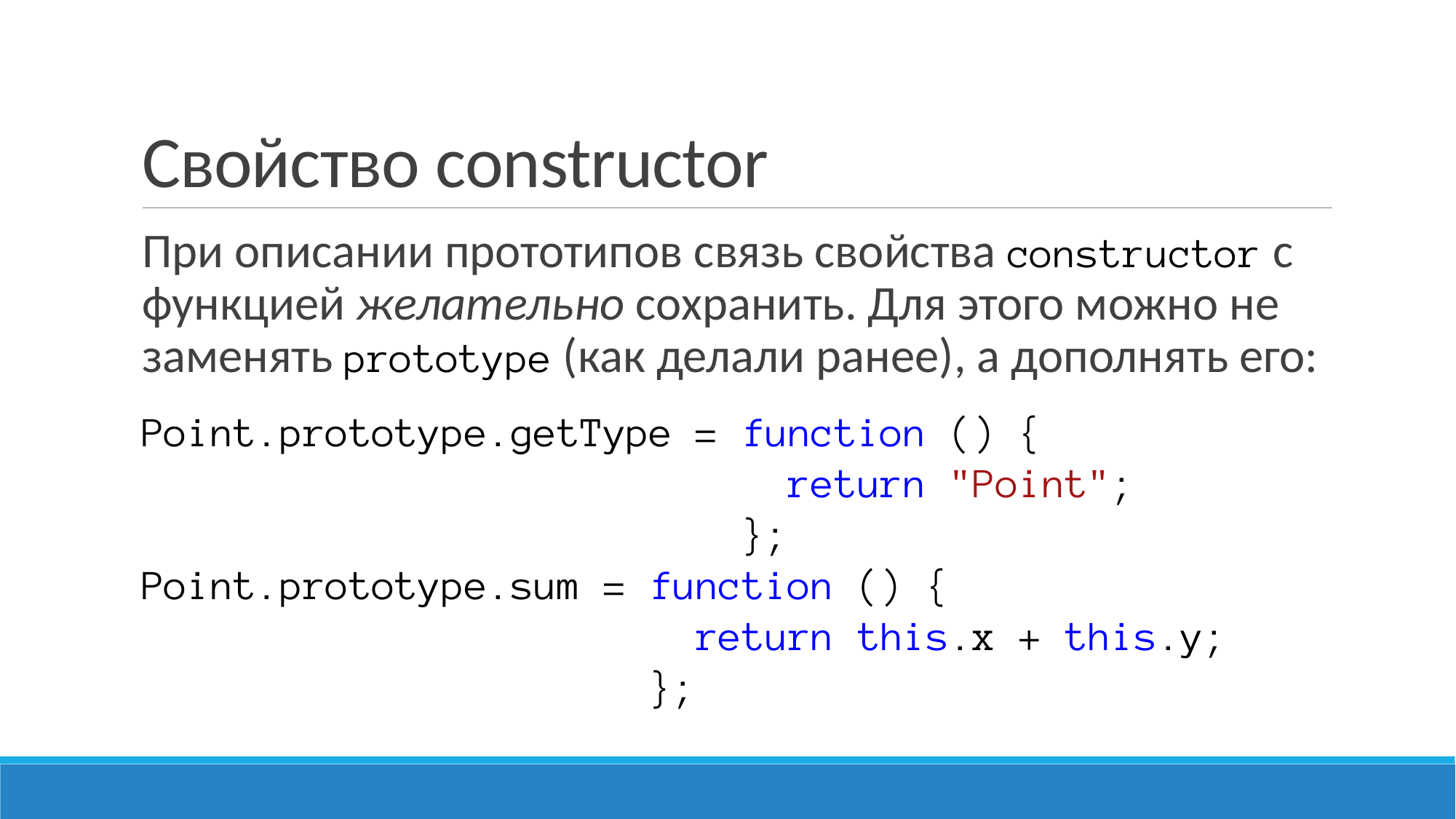

# Свойство constructor
При описании прототипов связь свойства constructor с функцией желательно сохранить. Для этого можно не заменять prototype (как делали ранее), а дополнять его:
Point.prototype.getType = function () {
                            return "Point";
                          };
Point.prototype.sum = function () {
                        return this.x + this.y;
                      };